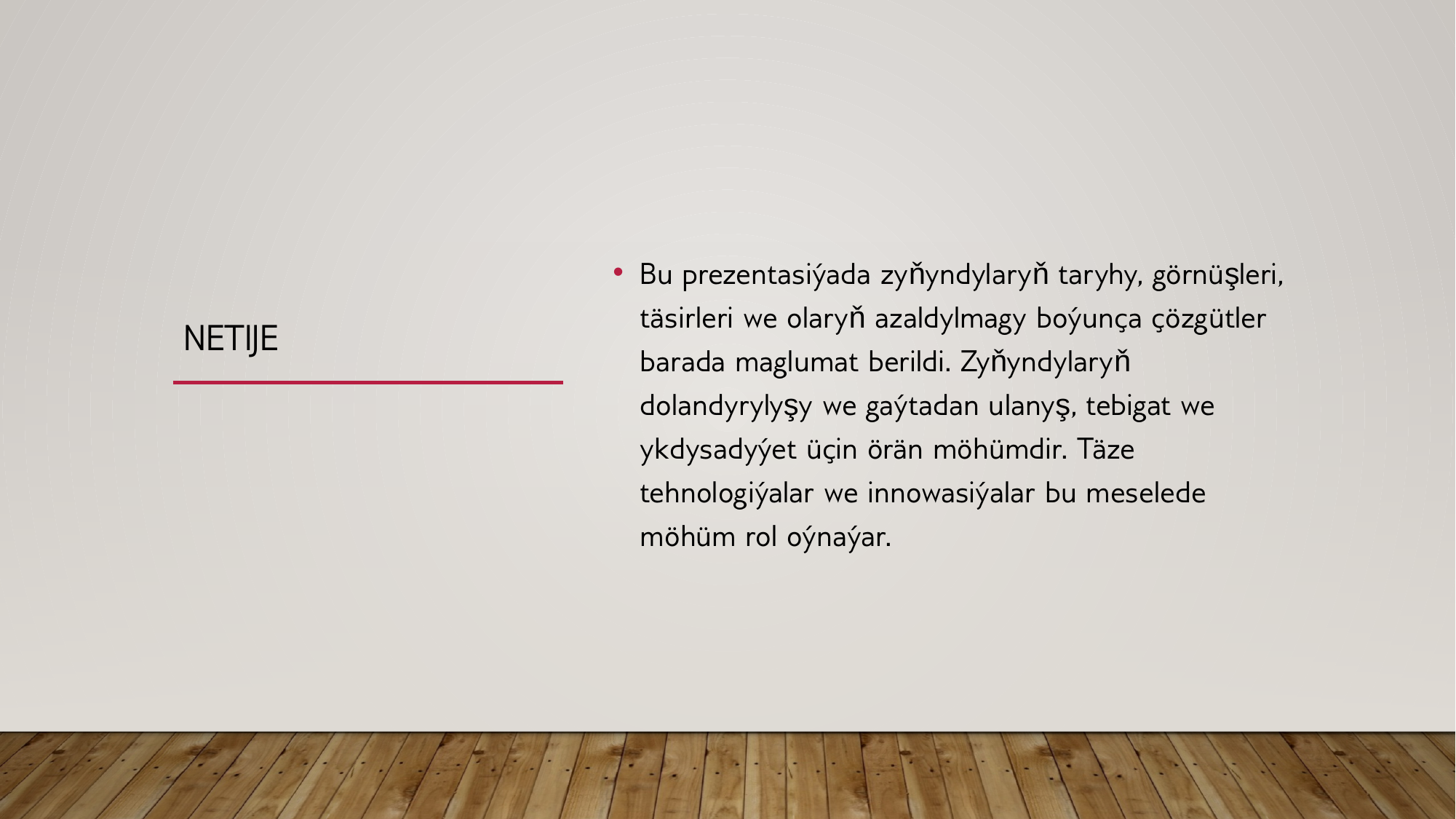

# Netije

Bu prezentasiýada zyňyndylaryň taryhy, görnüşleri, täsirleri we olaryň azaldylmagy boýunça çözgütler barada maglumat berildi. Zyňyndylaryň dolandyrylyşy we gaýtadan ulanyş, tebigat we ykdysadyýet üçin örän möhümdir. Täze tehnologiýalar we innowasiýalar bu meselede möhüm rol oýnaýar.